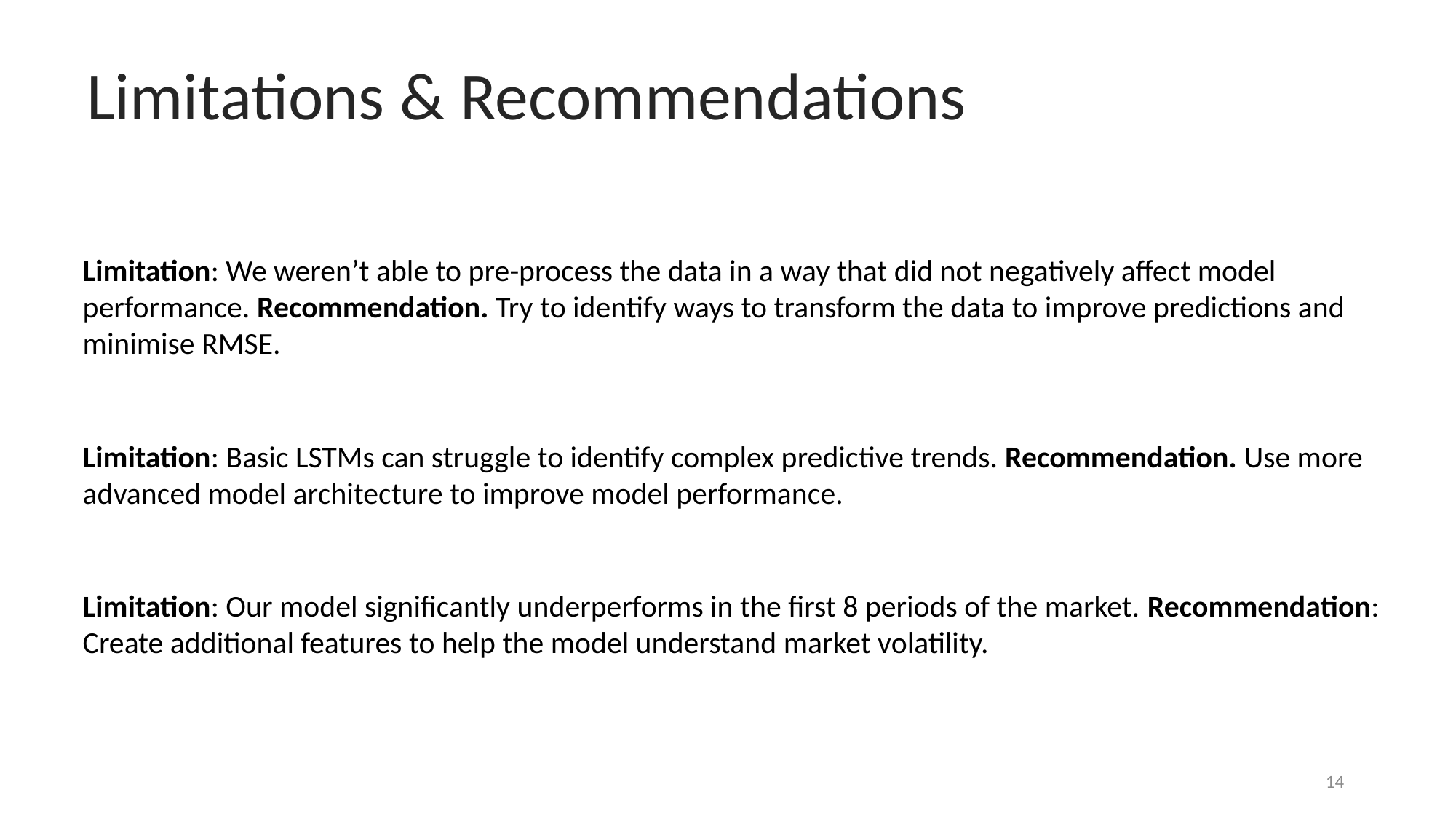

# Limitations & Recommendations
Limitation: We weren’t able to pre-process the data in a way that did not negatively affect model performance. Recommendation. Try to identify ways to transform the data to improve predictions and minimise RMSE.
Limitation: Basic LSTMs can struggle to identify complex predictive trends. Recommendation. Use more advanced model architecture to improve model performance.
Limitation: Our model significantly underperforms in the first 8 periods of the market. Recommendation: Create additional features to help the model understand market volatility.
14